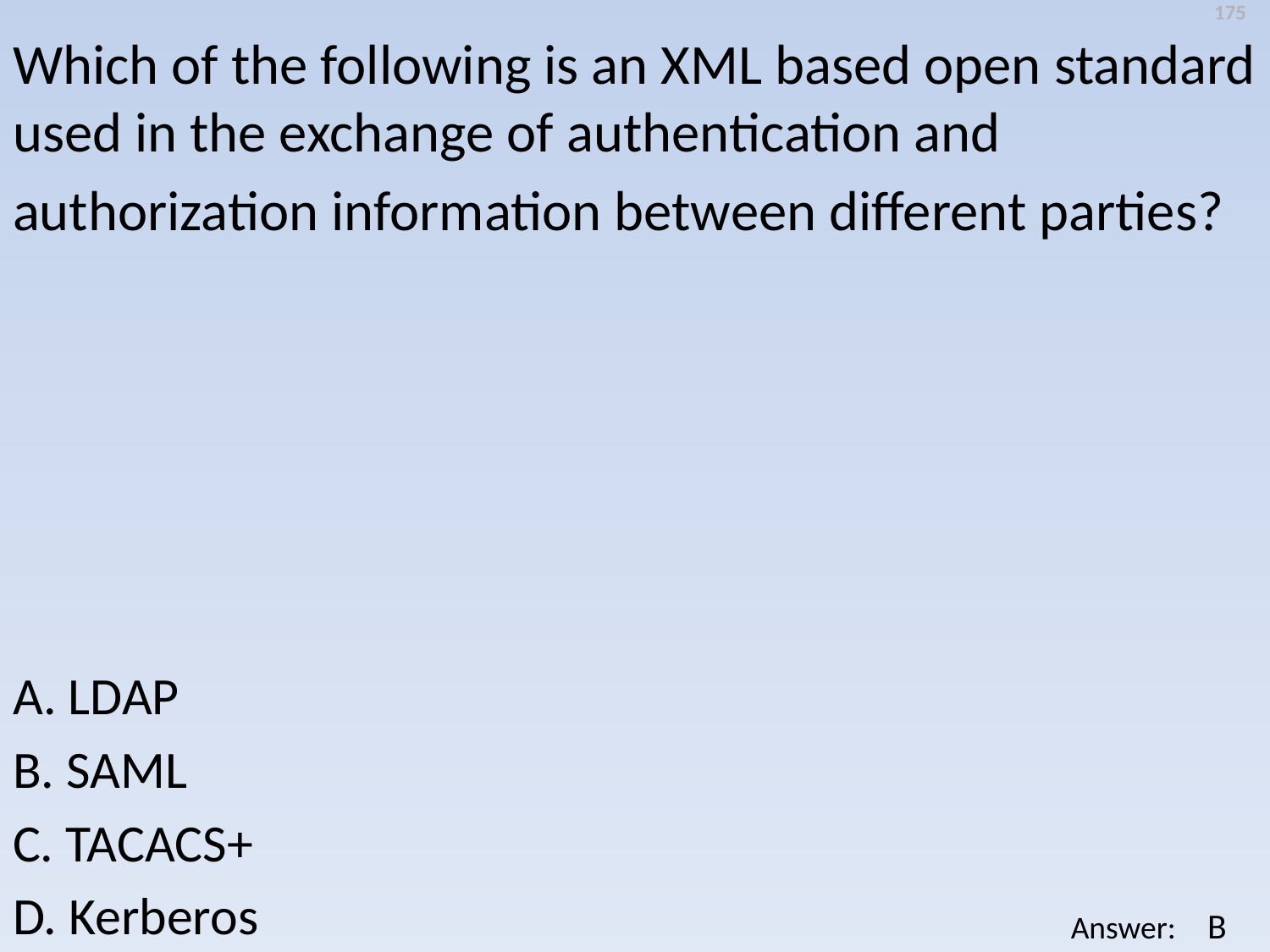

175
Which of the following is an XML based open standard used in the exchange of authentication and
authorization information between different parties?
A. LDAP
B. SAML
C. TACACS+
D. Kerberos
B